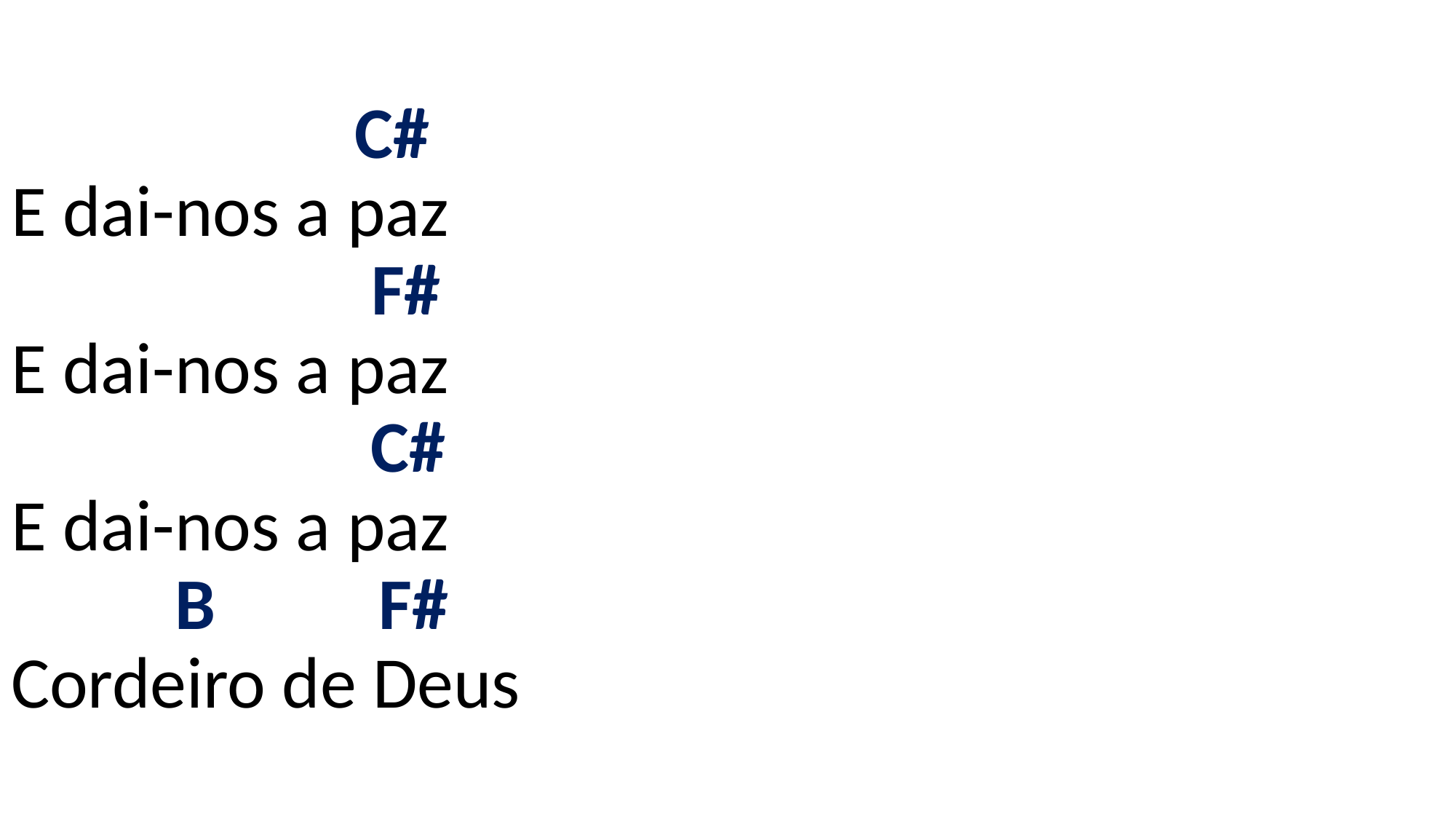

# C# E dai-nos a paz F# E dai-nos a paz C# E dai-nos a paz B          F# Cordeiro de Deus